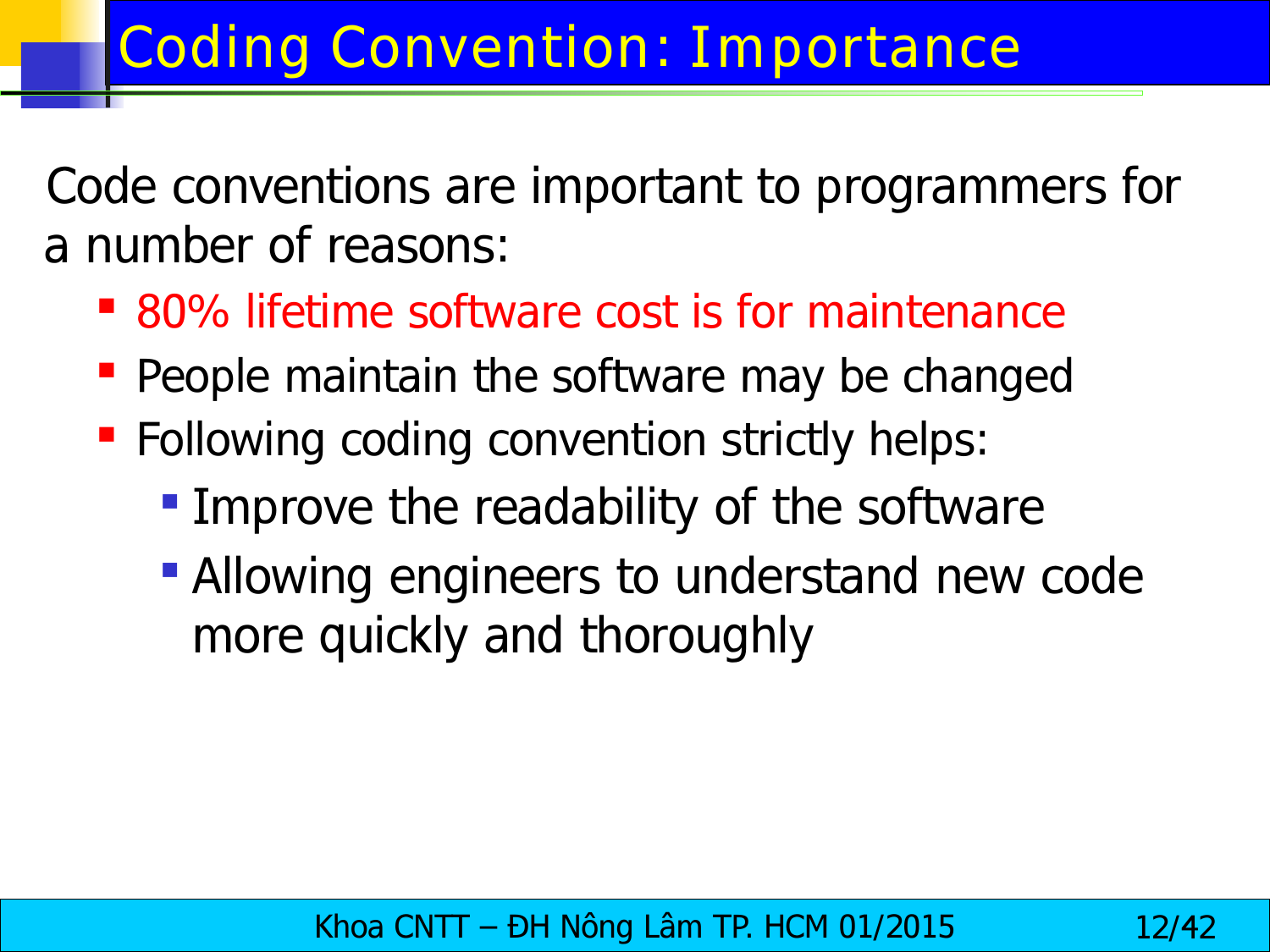

# Coding Convention: Importance
Code conventions are important to programmers for a number of reasons:
80% lifetime software cost is for maintenance
People maintain the software may be changed
Following coding convention strictly helps:
Improve the readability of the software
Allowing engineers to understand new code more quickly and thoroughly